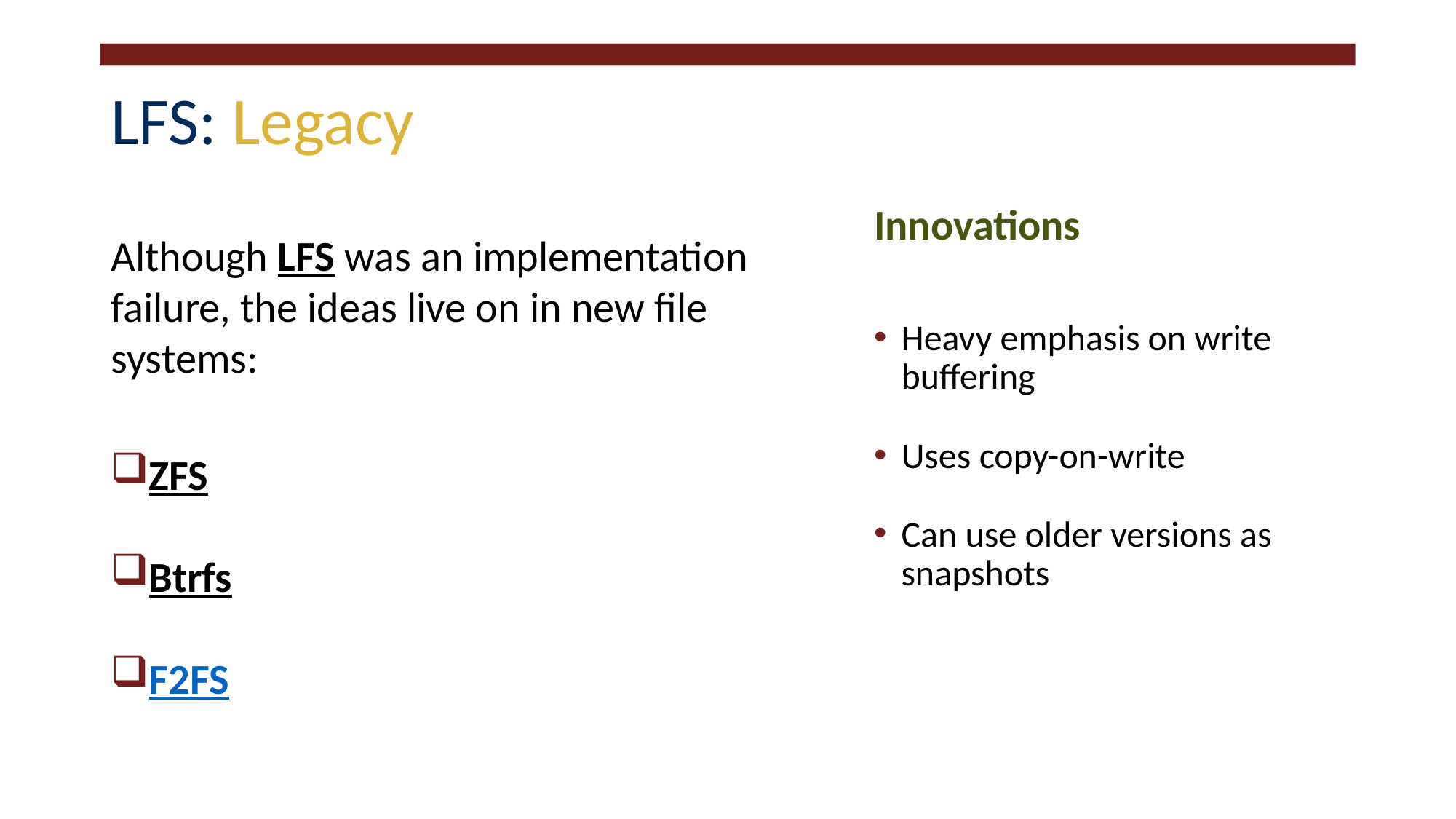

# LFS: Legacy
Innovations

Heavy emphasis on write buffering
Uses copy-on-write
Can use older versions as snapshots
Although LFS was an implementation failure, the ideas live on in new file systems:
ZFS
Btrfs
F2FS